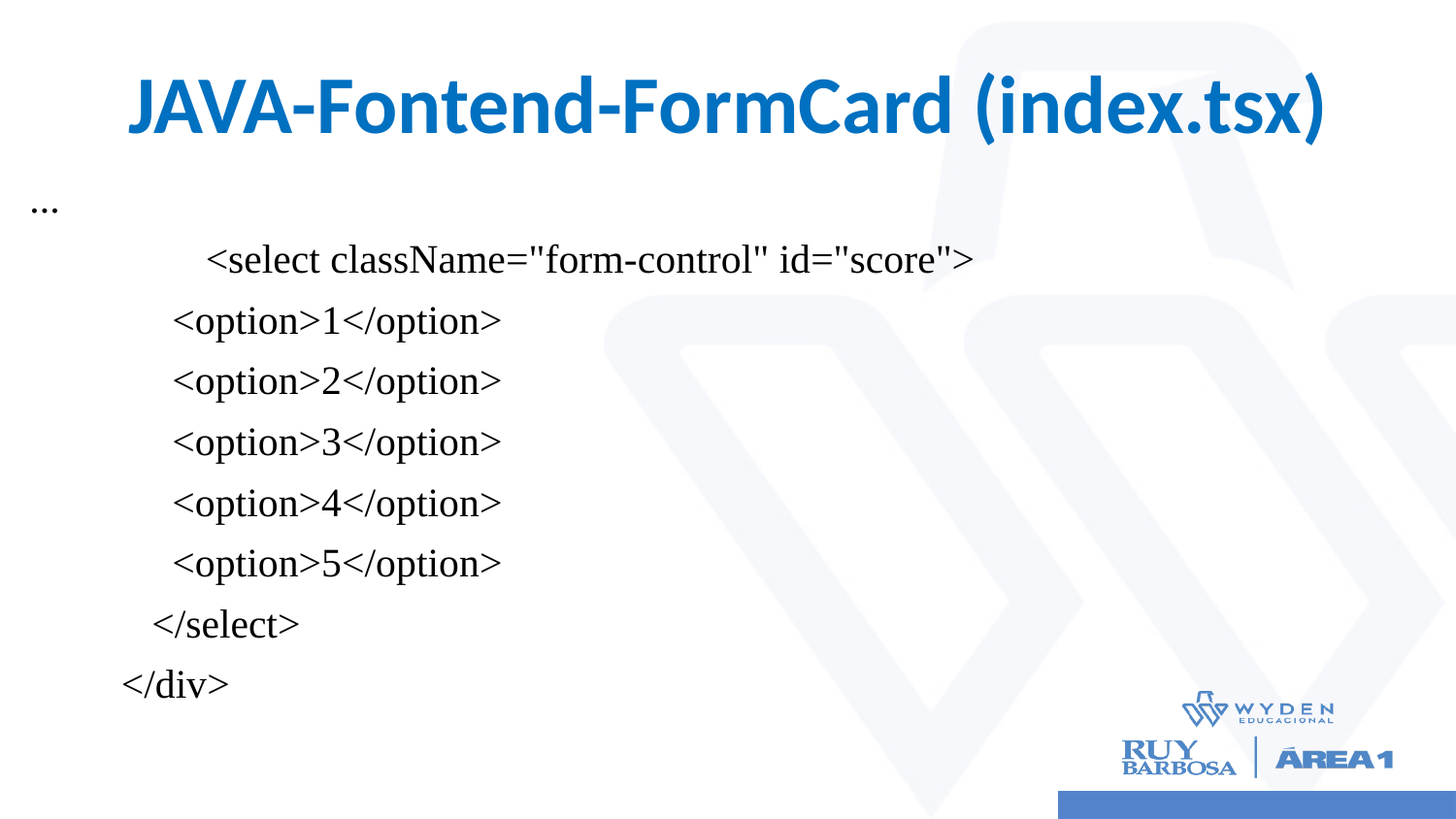

# JAVA-Fontend-FormCard (index.tsx)
...
 	   <select className="form-control" id="score">
              <option>1</option>
              <option>2</option>
              <option>3</option>
              <option>4</option>
              <option>5</option>
            </select>
         </div>